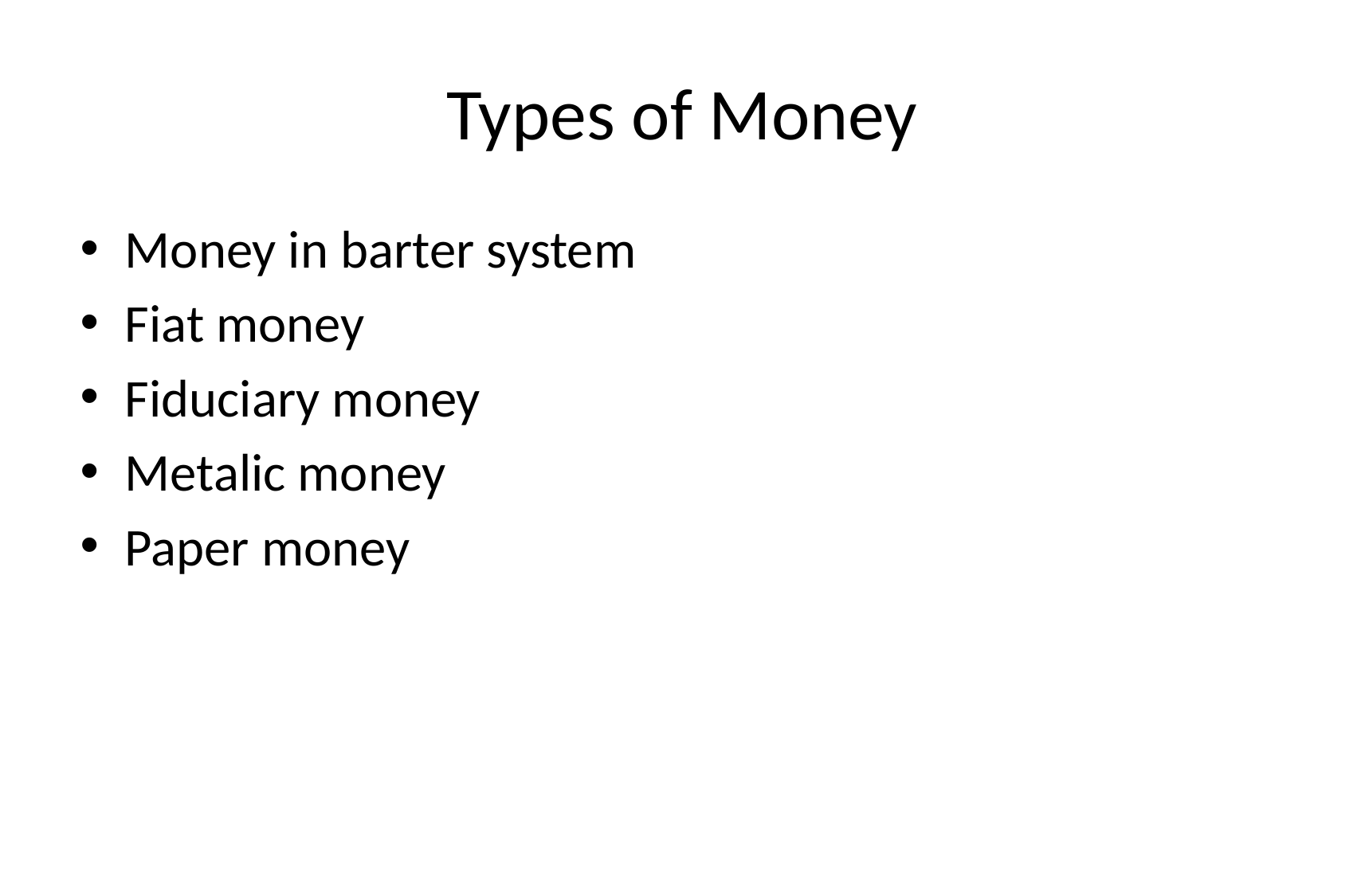

# Types of Money
Money in barter system
Fiat money
Fiduciary money
Metalic money
Paper money